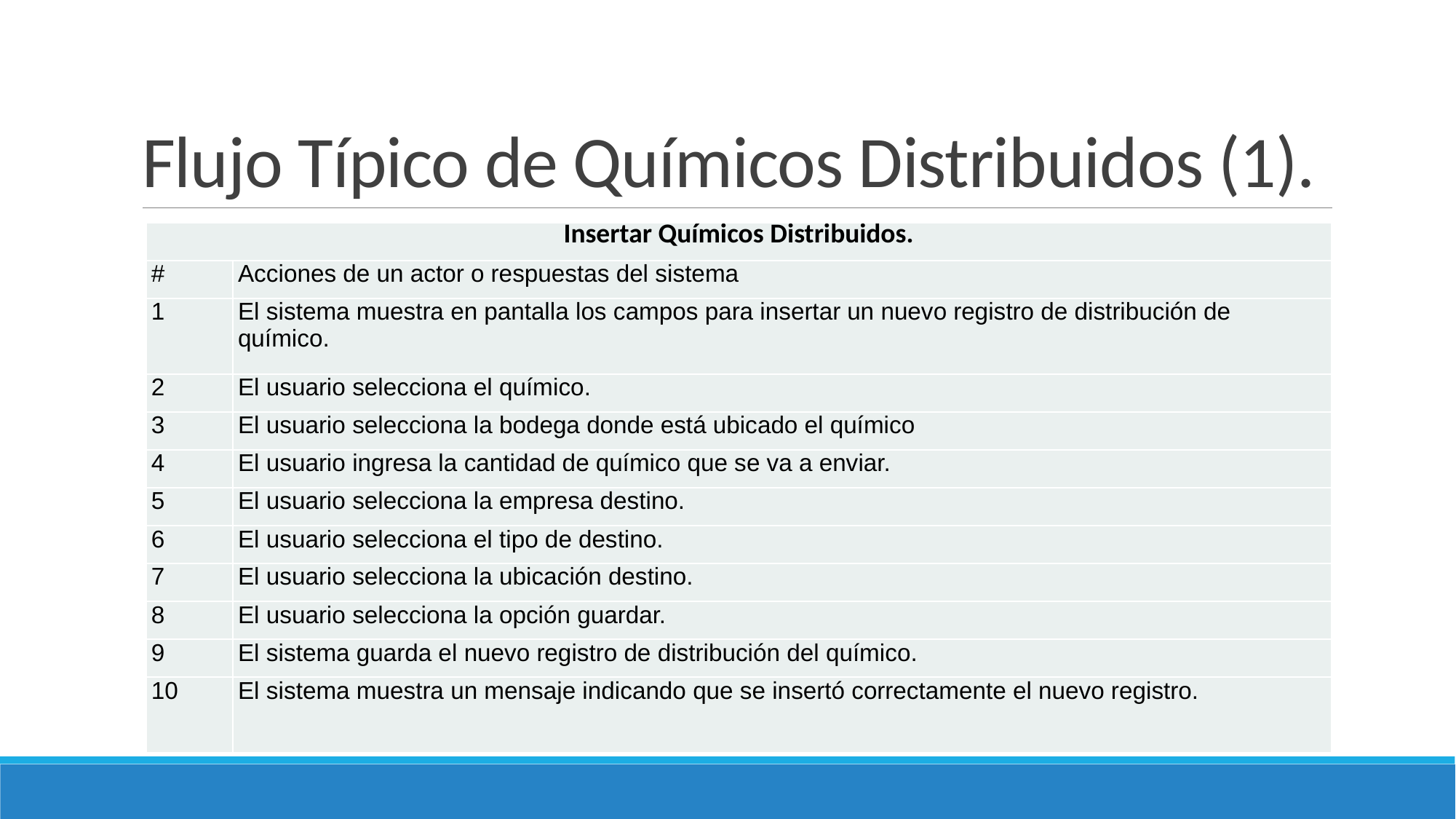

# Flujo Típico de Químicos Distribuidos (1).
| Insertar Químicos Distribuidos. |  |
| --- | --- |
| # | Acciones de un actor o respuestas del sistema |
| 1 | El sistema muestra en pantalla los campos para insertar un nuevo registro de distribución de químico. |
| 2 | El usuario selecciona el químico. |
| 3 | El usuario selecciona la bodega donde está ubicado el químico |
| 4 | El usuario ingresa la cantidad de químico que se va a enviar. |
| 5 | El usuario selecciona la empresa destino. |
| 6 | El usuario selecciona el tipo de destino. |
| 7 | El usuario selecciona la ubicación destino. |
| 8 | El usuario selecciona la opción guardar. |
| 9 | El sistema guarda el nuevo registro de distribución del químico. |
| 10 | El sistema muestra un mensaje indicando que se insertó correctamente el nuevo registro. |